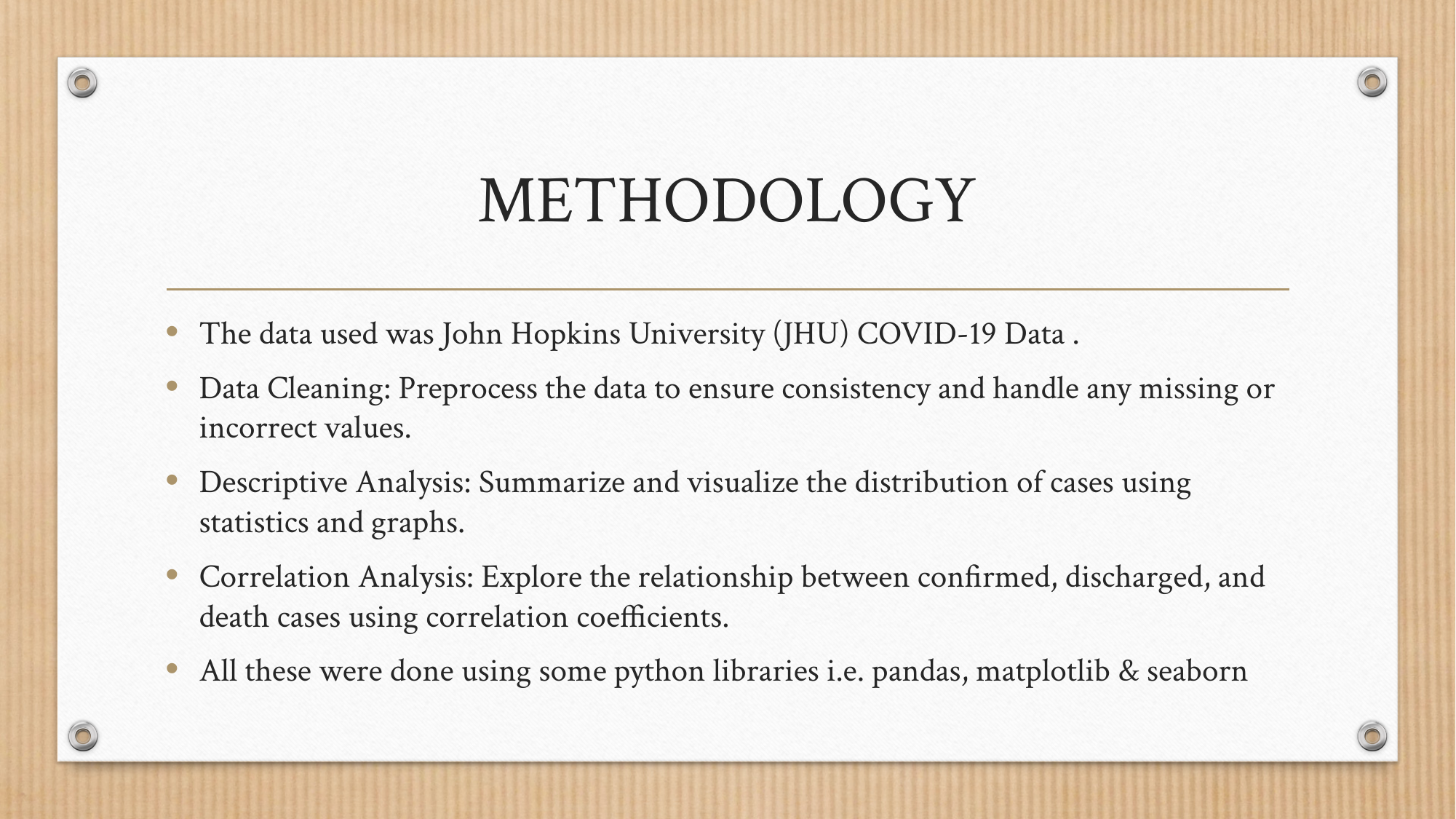

# METHODOLOGY
The data used was John Hopkins University (JHU) COVID-19 Data .
Data Cleaning: Preprocess the data to ensure consistency and handle any missing or incorrect values.
Descriptive Analysis: Summarize and visualize the distribution of cases using statistics and graphs.
Correlation Analysis: Explore the relationship between confirmed, discharged, and death cases using correlation coefficients.
All these were done using some python libraries i.e. pandas, matplotlib & seaborn